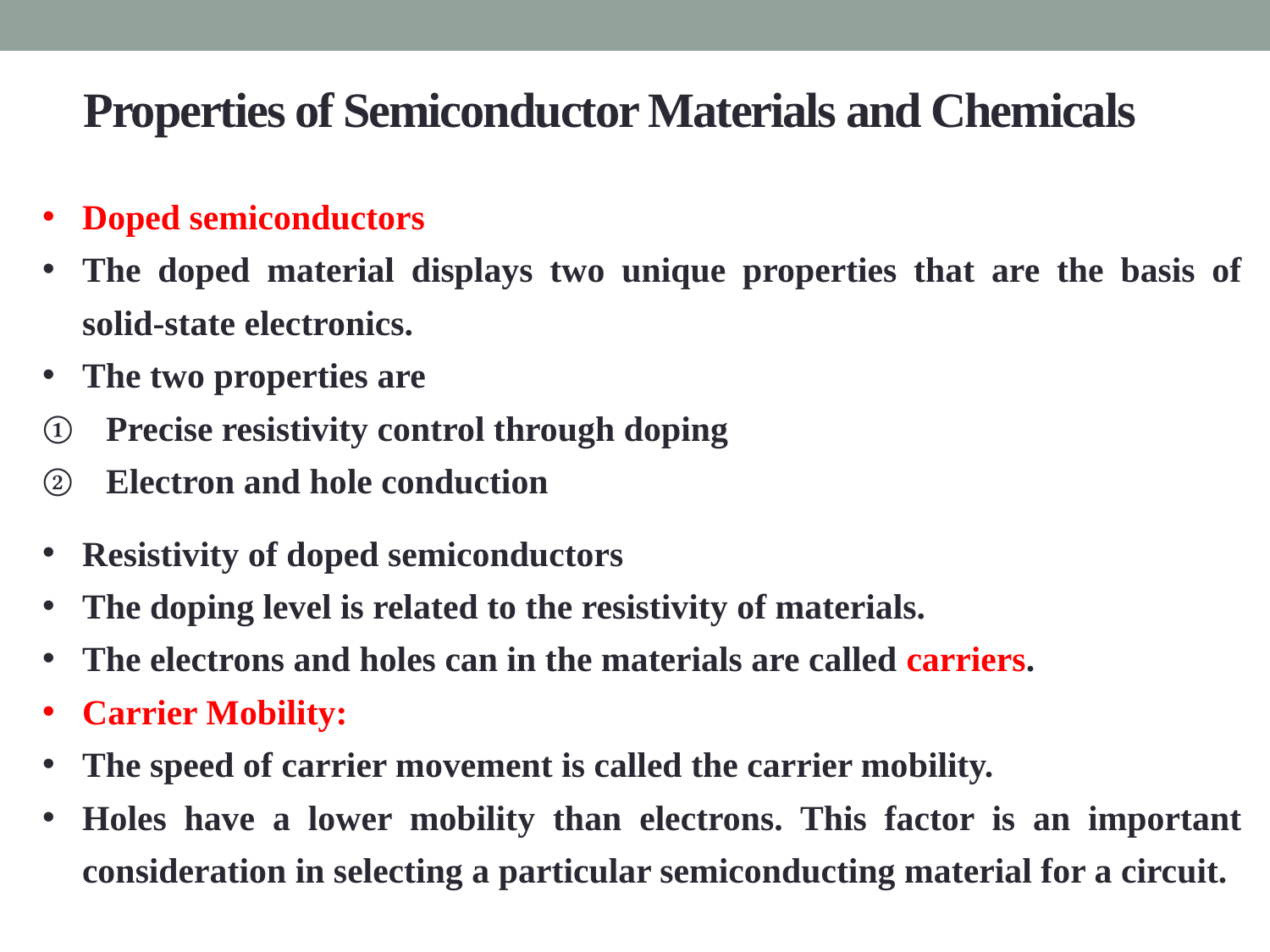

Properties of Semiconductor Materials and Chemicals
Doped semiconductors
The doped material displays two unique properties that are the basis of solid-state electronics.
The two properties are
Precise resistivity control through doping
Electron and hole conduction
Resistivity of doped semiconductors
The doping level is related to the resistivity of materials.
The electrons and holes can in the materials are called carriers.
Carrier Mobility:
The speed of carrier movement is called the carrier mobility.
Holes have a lower mobility than electrons. This factor is an important consideration in selecting a particular semiconducting material for a circuit.